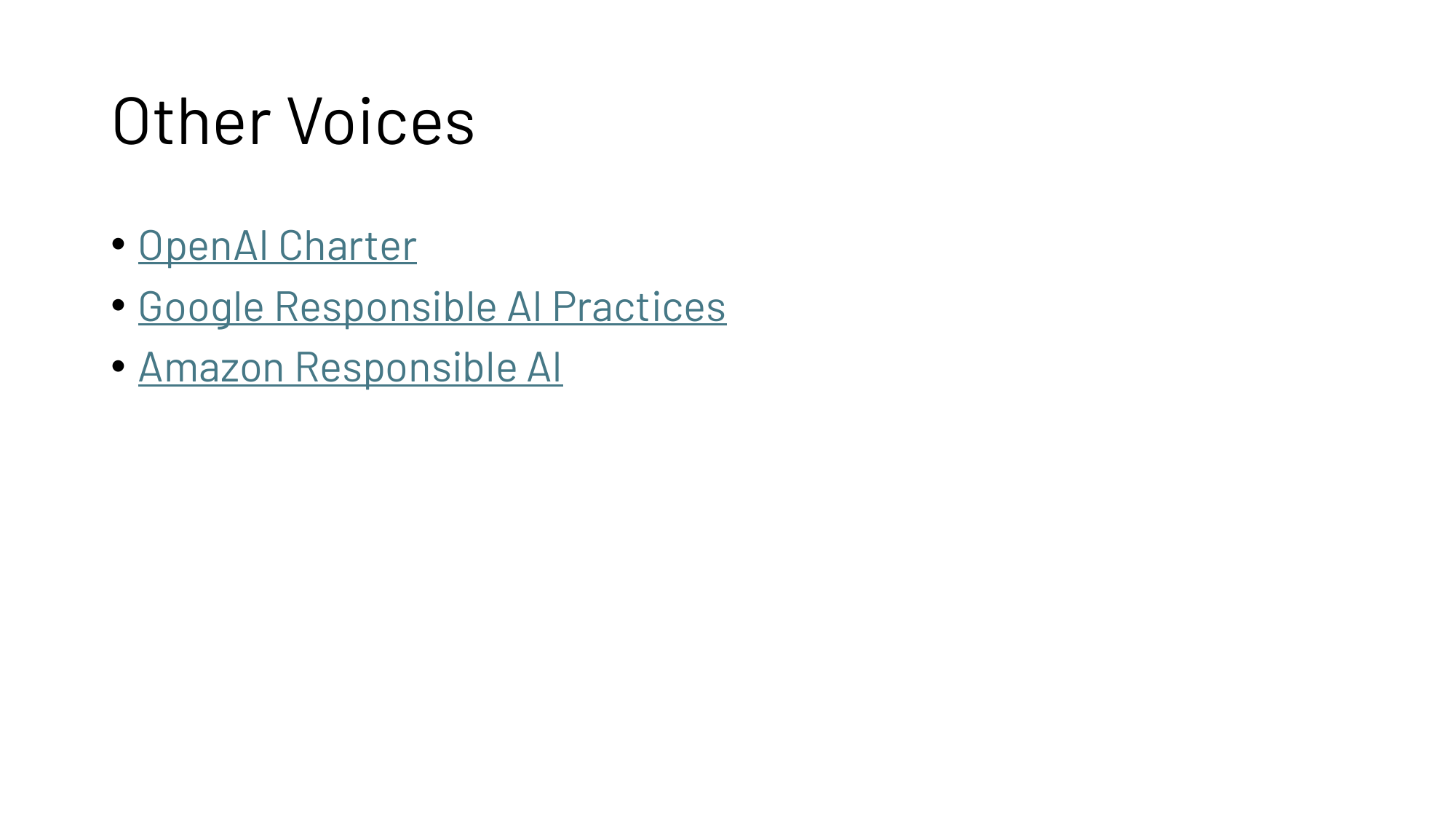

# Other Voices
OpenAI Charter
Google Responsible AI Practices
Amazon Responsible AI